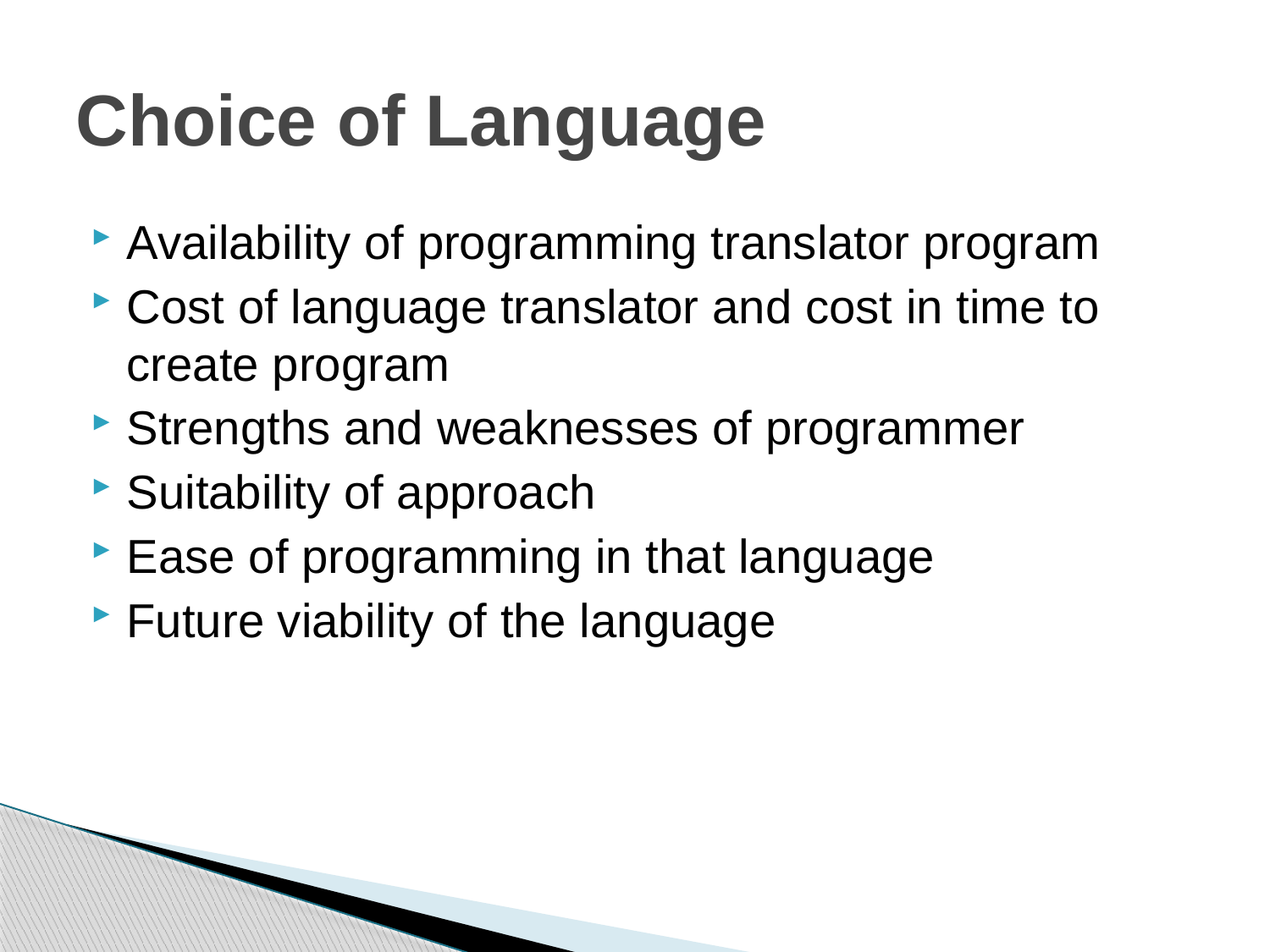

# Choice of Language
Availability of programming translator program
Cost of language translator and cost in time to create program
Strengths and weaknesses of programmer
Suitability of approach
Ease of programming in that language
Future viability of the language